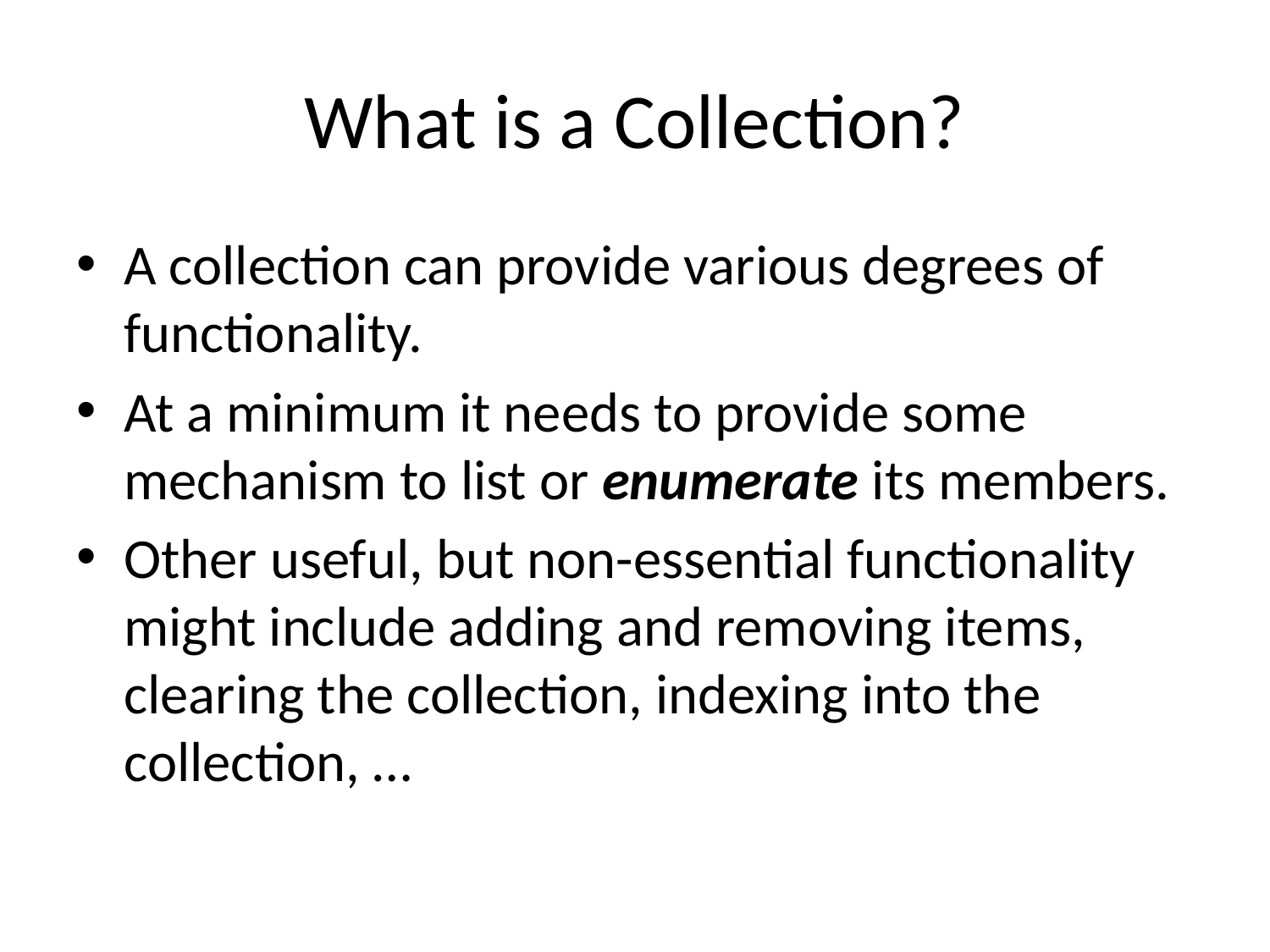

# What is a Collection?
A collection can provide various degrees of functionality.
At a minimum it needs to provide some mechanism to list or enumerate its members.
Other useful, but non-essential functionality might include adding and removing items, clearing the collection, indexing into the collection, …